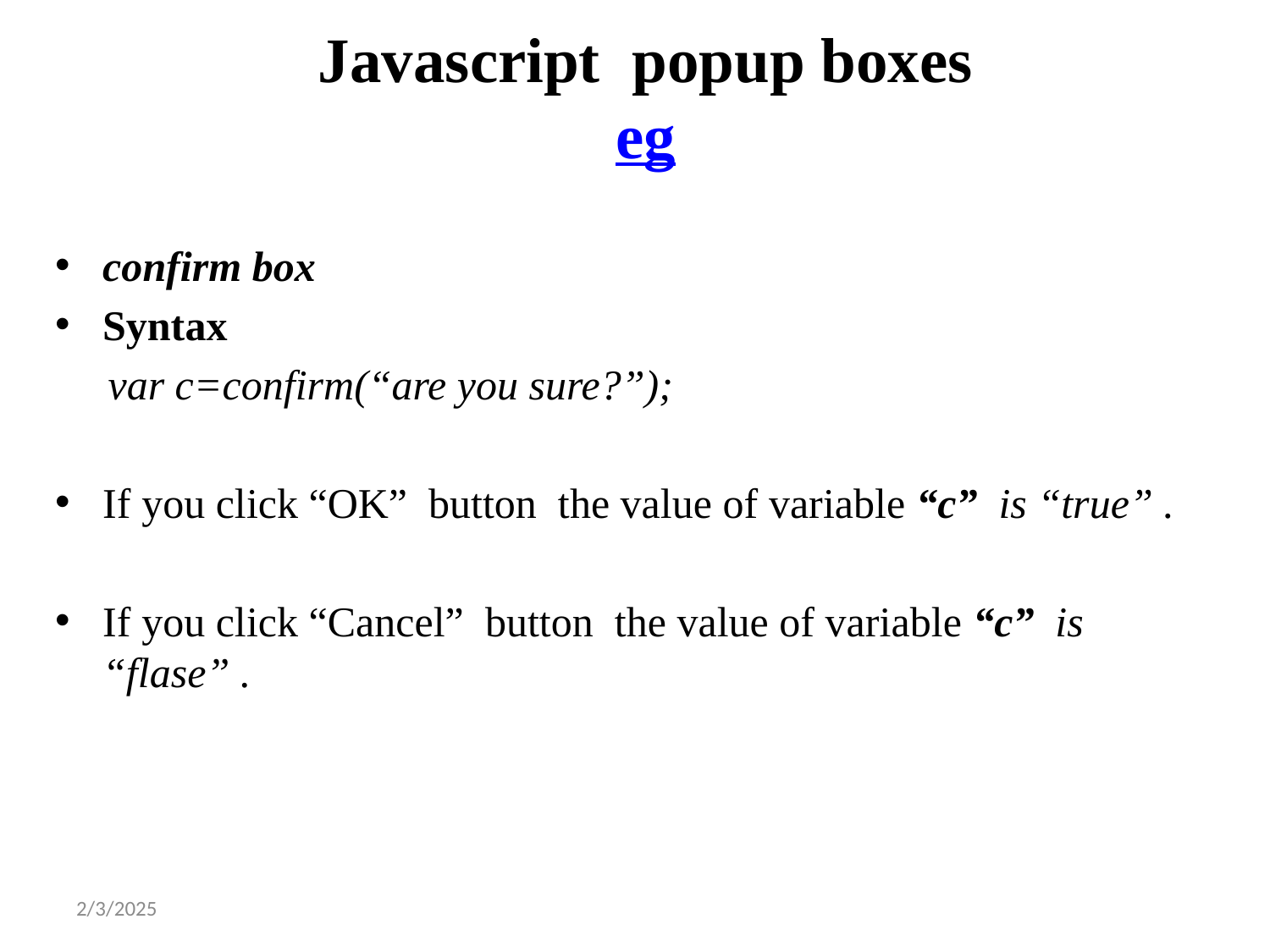

# Javascript  popup boxes eg
confirm box
Syntax
     var c=confirm(“are you sure?”);

If you click “OK”  button  the value of variable “c”  is “true” .

If you click “Cancel”  button  the value of variable “c”  is “flase” .

2/3/2025